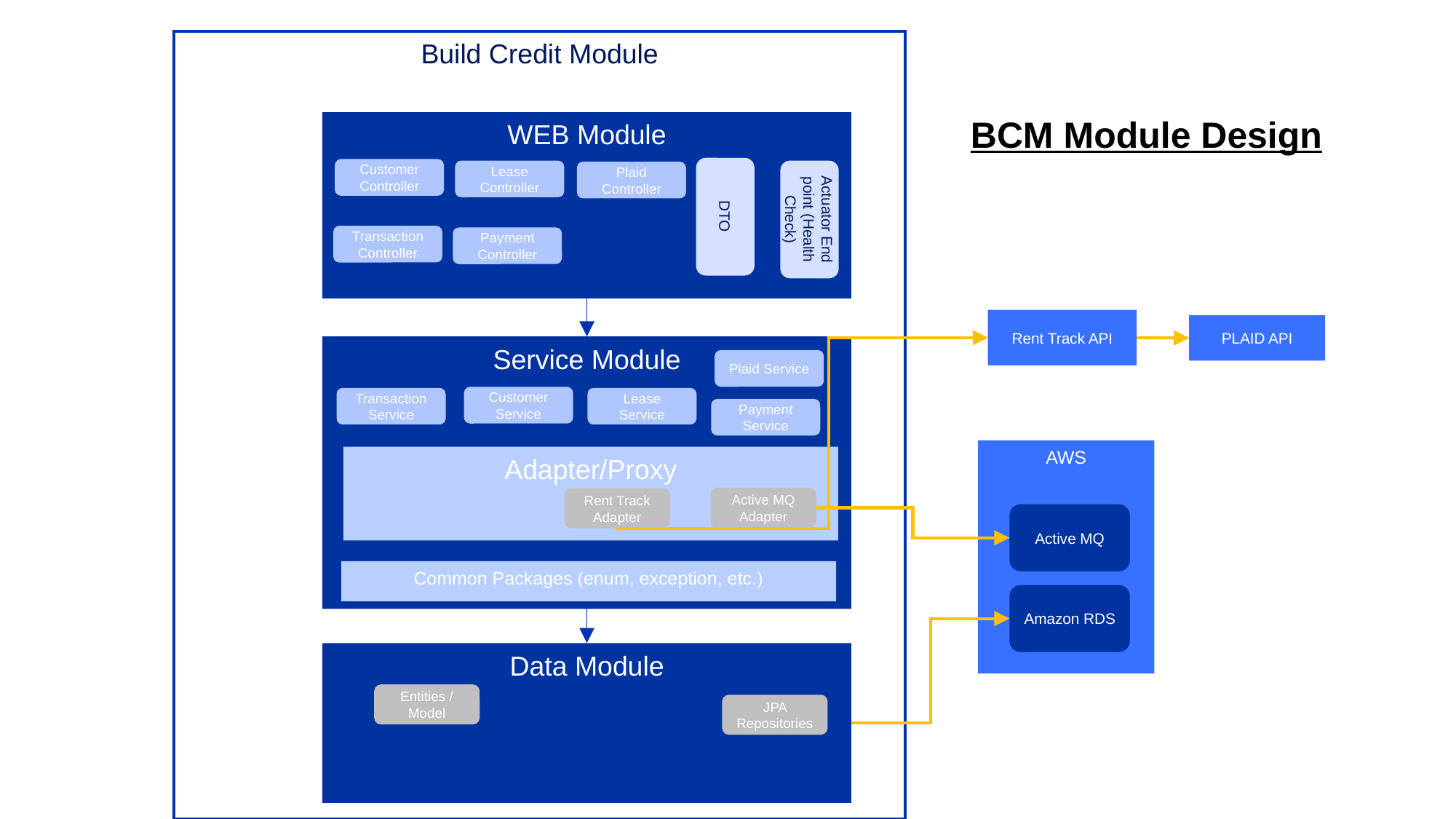

Build Credit Module
WEB Module
BCM Module Design
DTO
Customer Controller
Lease Controller
Actuator End point (Health Check)
Plaid Controller

Transaction Controller
Payment Controller
Rent Track API
PLAID API
Service Module
Plaid Service
Customer Service
Transaction Service
Lease Service
Payment Service
AWS
Adapter/Proxy
Active MQ Adapter
Rent Track Adapter
Active MQ
Common Packages (enum, exception, etc.)
Amazon RDS
Data Module
Entities / Model
JPA Repositories